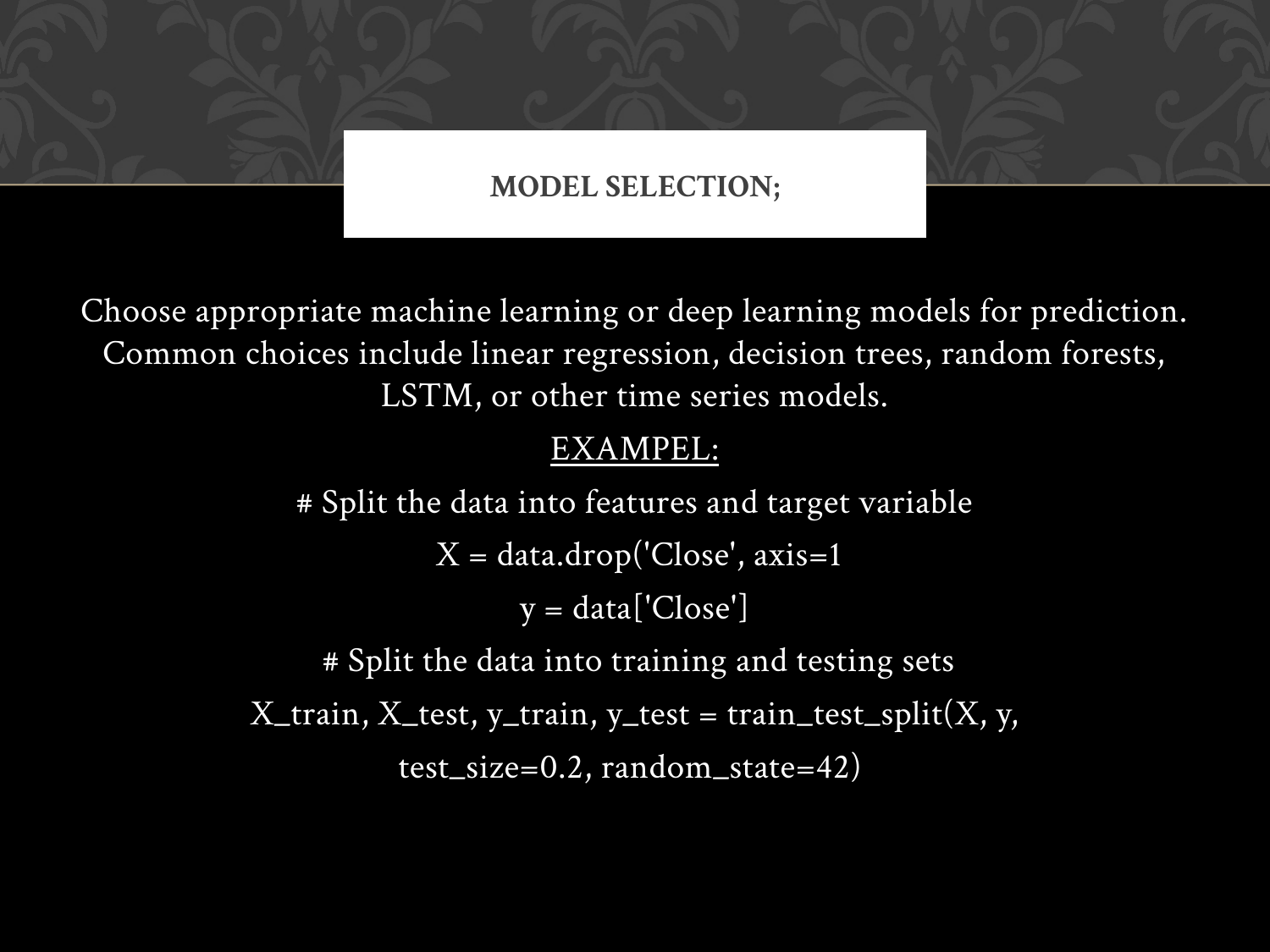

# Model Selection;
Choose appropriate machine learning or deep learning models for prediction. Common choices include linear regression, decision trees, random forests, LSTM, or other time series models.
EXAMPEL:
# Split the data into features and target variable
 X = data.drop('Close', axis=1
y = data['Close']
 # Split the data into training and testing sets
 X_train, X_test, y_train, y_test = train_test_split(X, y,
test_size=0.2, random_state=42)